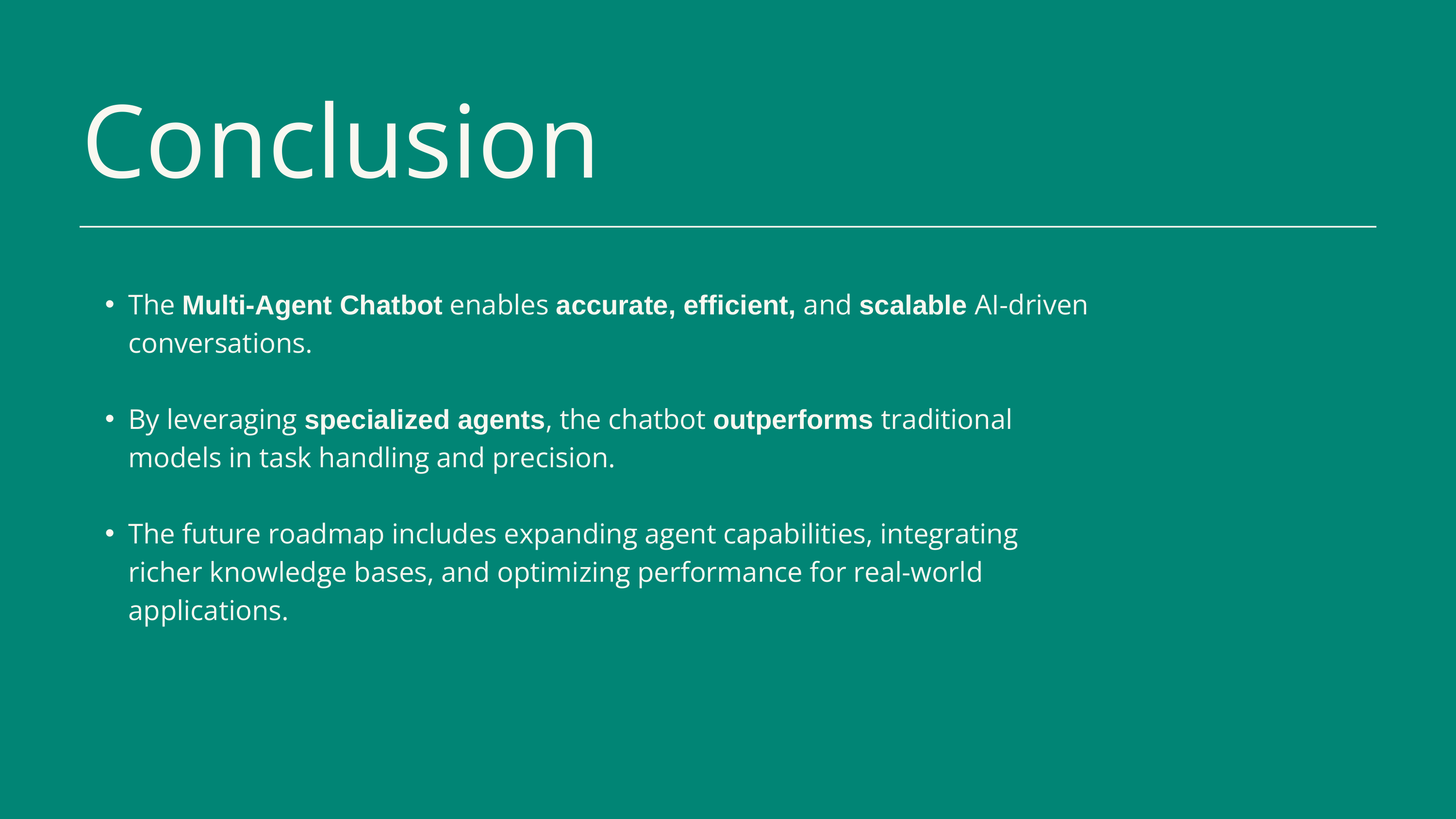

Conclusion

The Multi-Agent Chatbot enables accurate, efficient, and scalable AI-driven conversations.

By leveraging specialized agents, the chatbot outperforms traditional models in task handling and precision.

The future roadmap includes expanding agent capabilities, integrating richer knowledge bases, and optimizing performance for real-world applications.